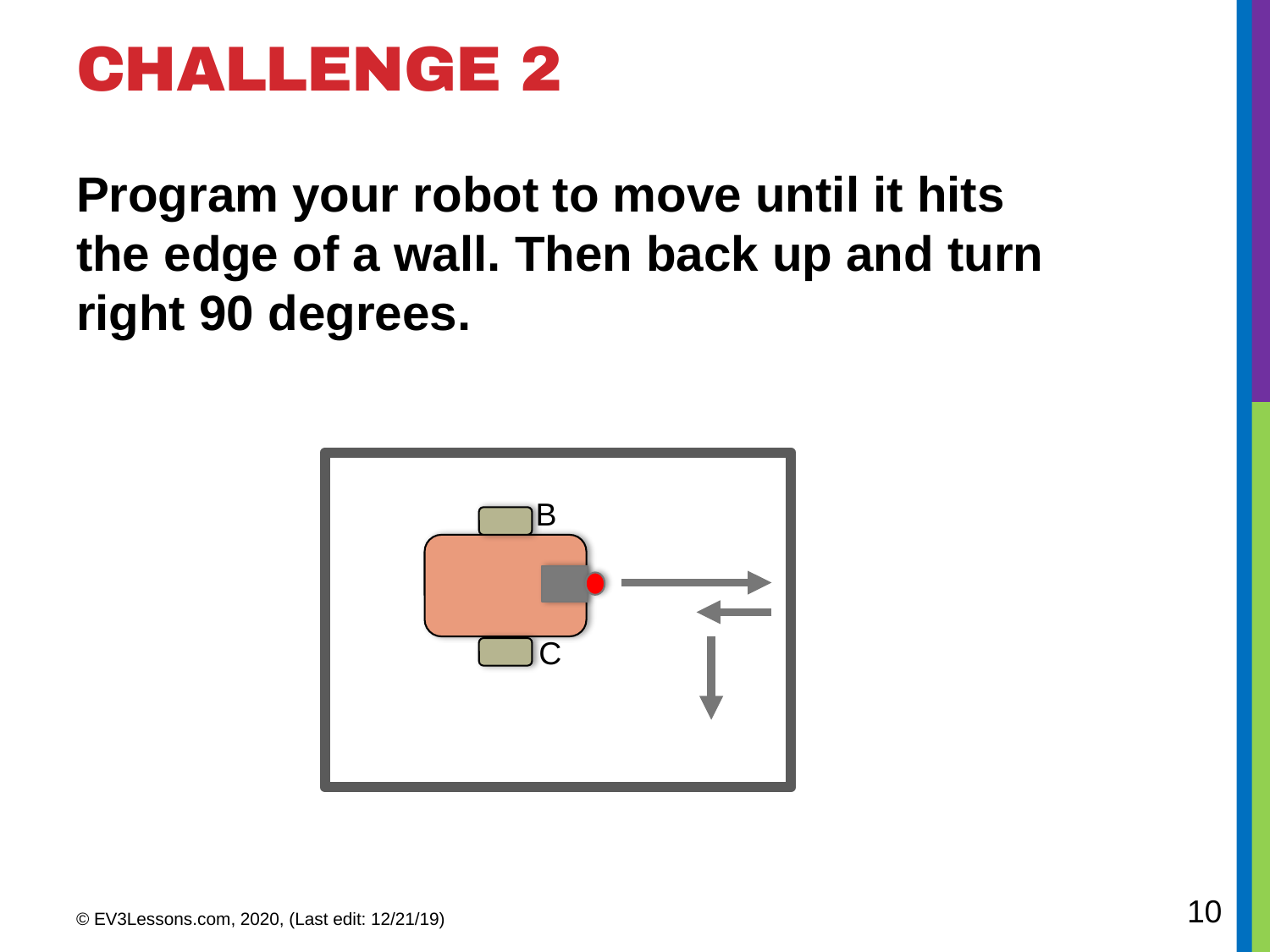

# CHALLENGE 2
Program your robot to move until it hits the edge of a wall. Then back up and turn right 90 degrees.

B

C
10
© EV3Lessons.com, 2020, (Last edit: 12/21/19)